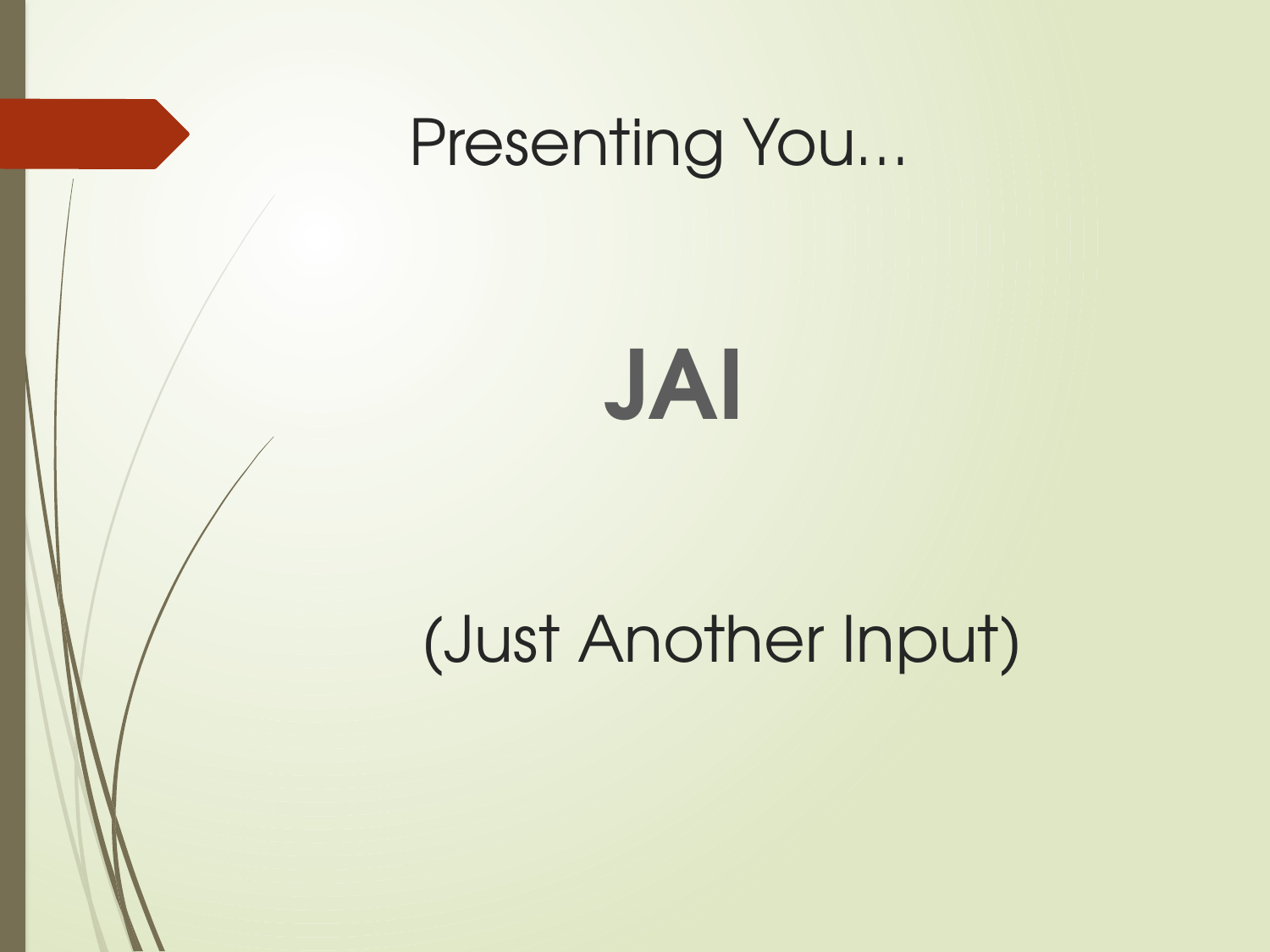

# Presenting You…
 JAI
(Just Another Input)